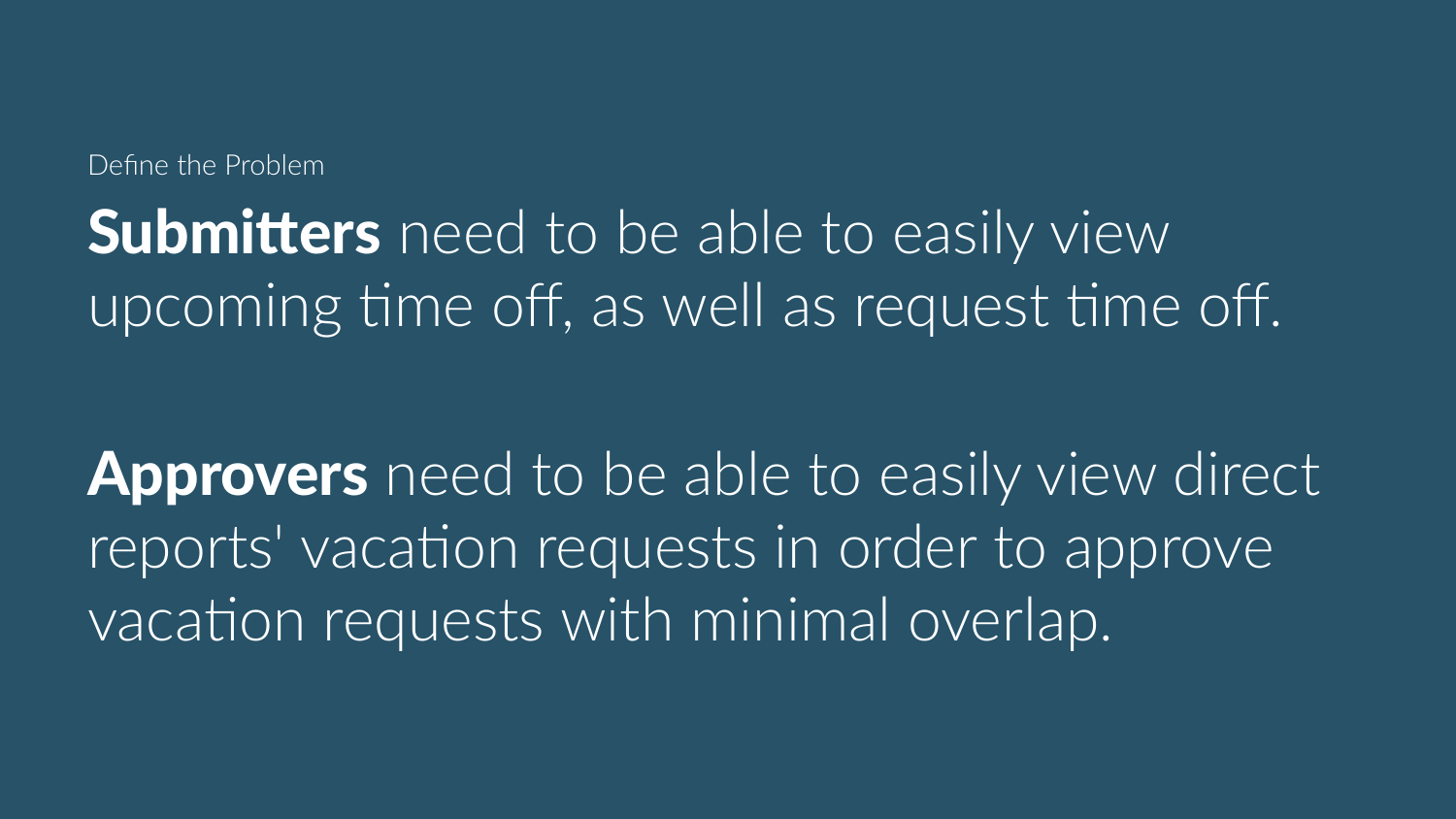

Define the Problem
Submitters need to be able to easily view upcoming time off, as well as request time off.

Approvers need to be able to easily view direct reports' vacation requests in order to approve vacation requests with minimal overlap.